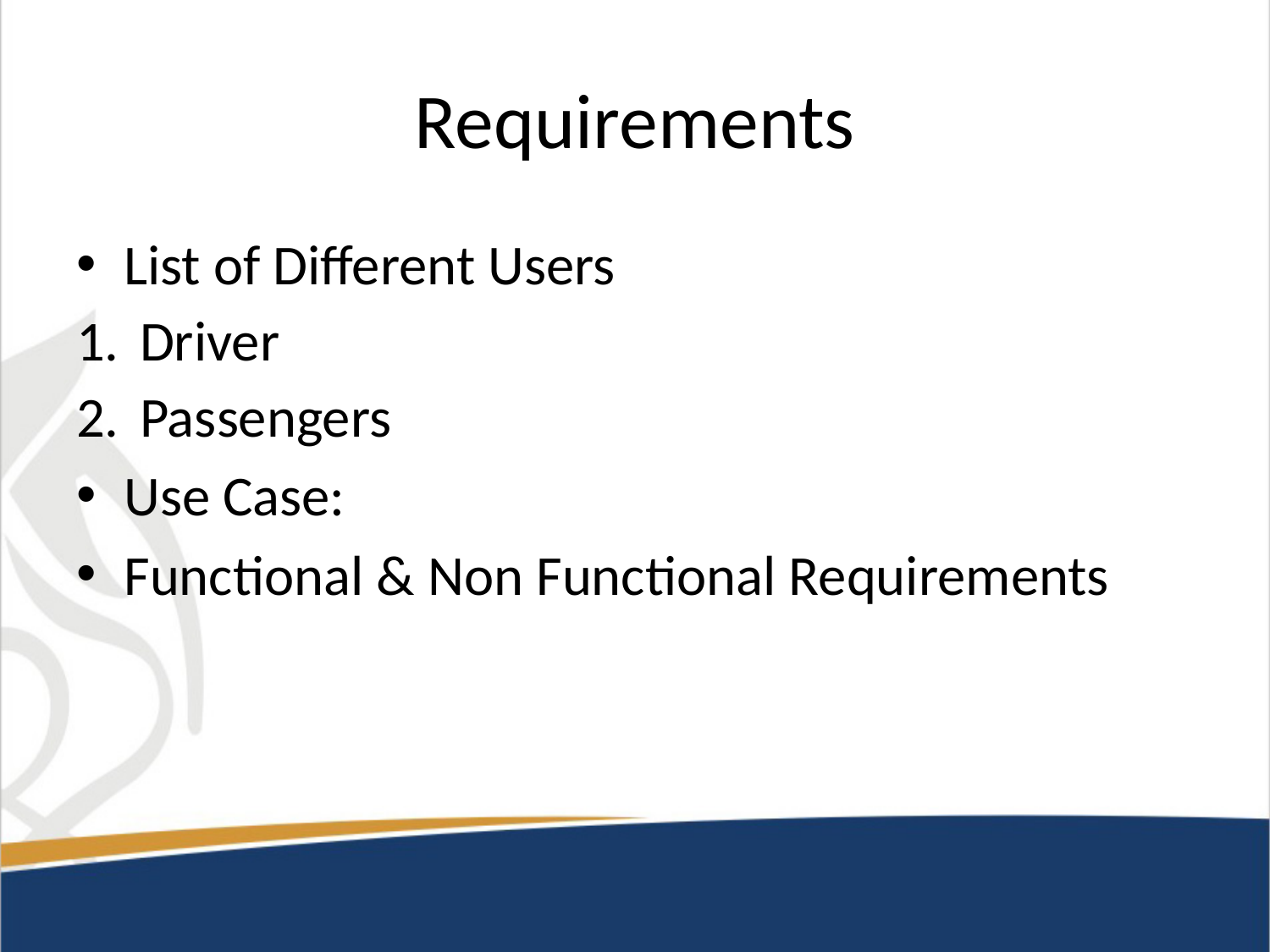

# Requirements
List of Different Users
Driver
Passengers
Use Case:
Functional & Non Functional Requirements